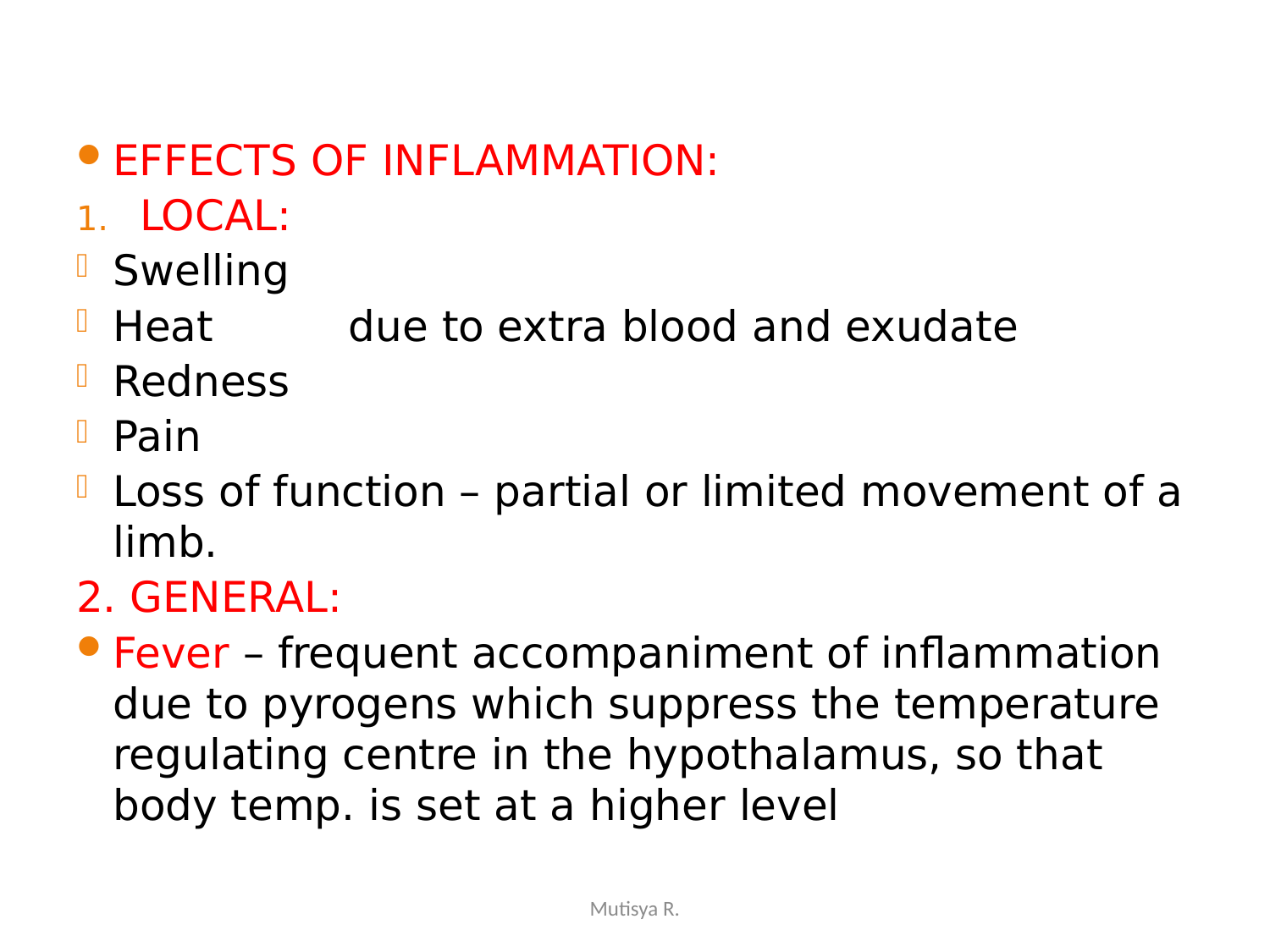

EFFECTS OF INFLAMMATION:
LOCAL:
Swelling
Heat          due to extra blood and exudate
Redness
Pain
Loss of function – partial or limited movement of a limb.
2. GENERAL:
Fever – frequent accompaniment of inflammation due to pyrogens which suppress the temperature regulating centre in the hypothalamus, so that body temp. is set at a higher level

Mutisya R.